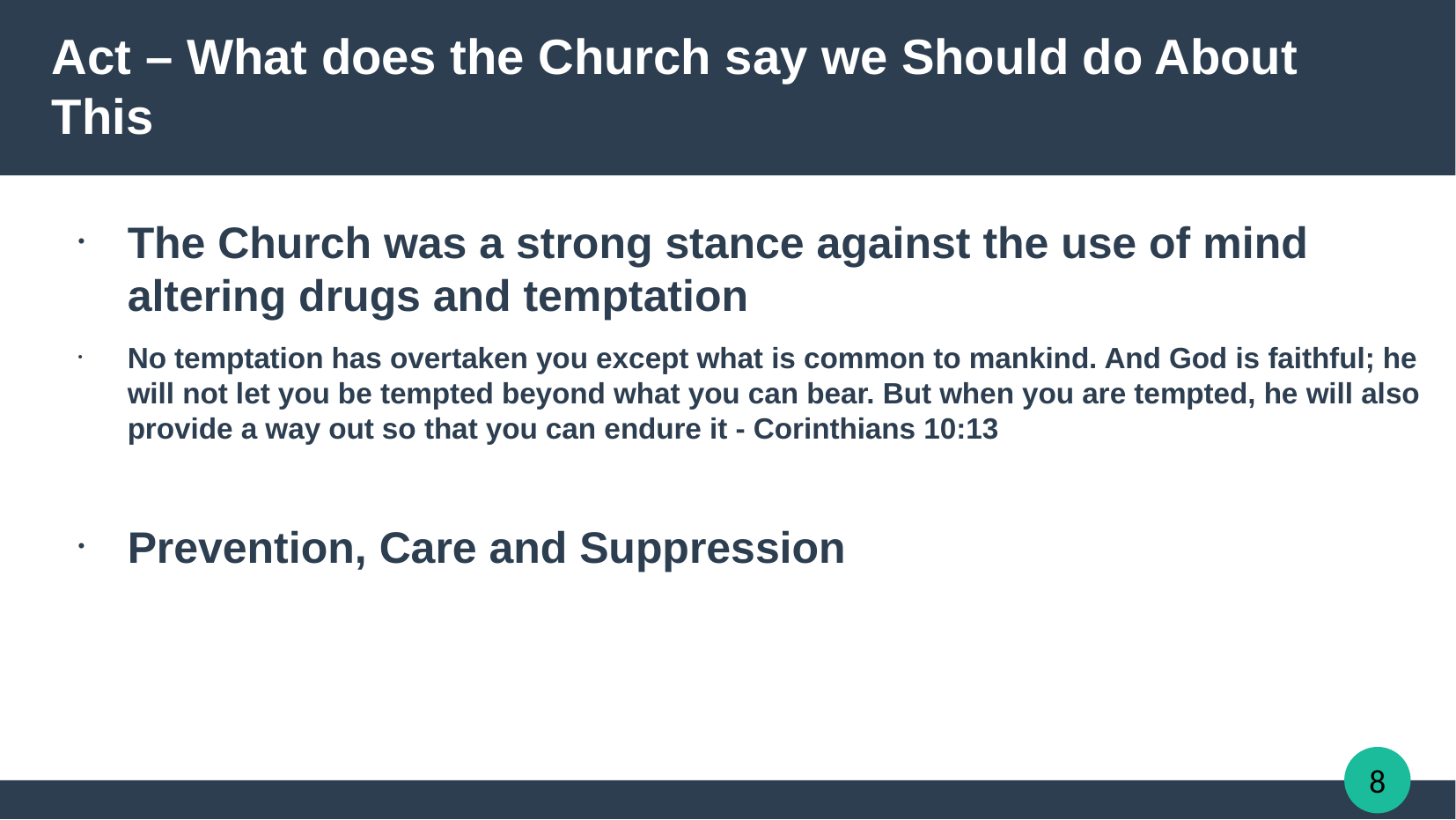

# Act – What does the Church say we Should do About This
The Church was a strong stance against the use of mind altering drugs and temptation
No temptation has overtaken you except what is common to mankind. And God is faithful; he will not let you be tempted beyond what you can bear. But when you are tempted, he will also provide a way out so that you can endure it - Corinthians 10:13

Prevention, Care and Suppression